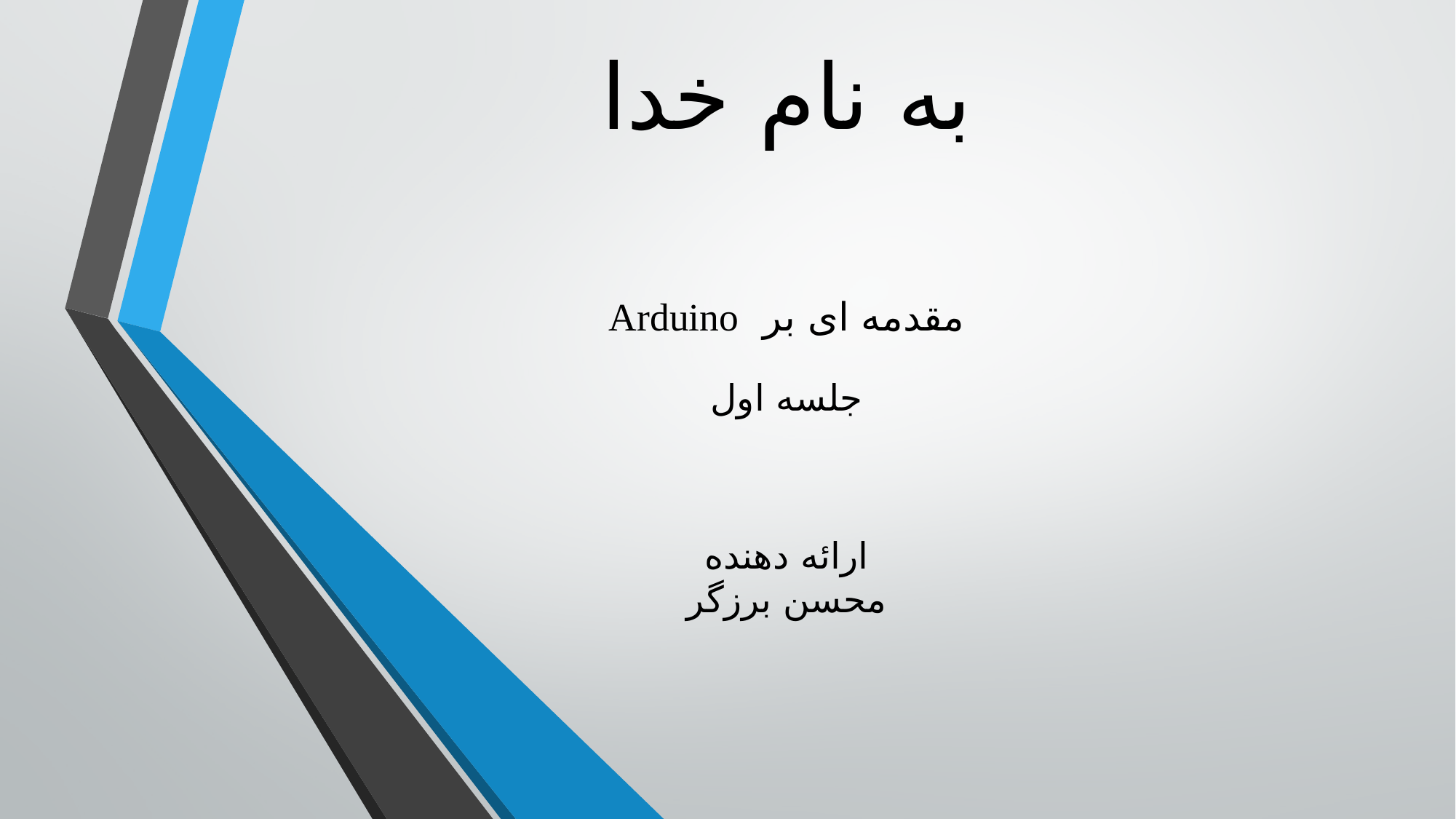

# به نام خدا
مقدمه ای بر  Arduino
جلسه اول
ارائه دهنده
محسن برزگر